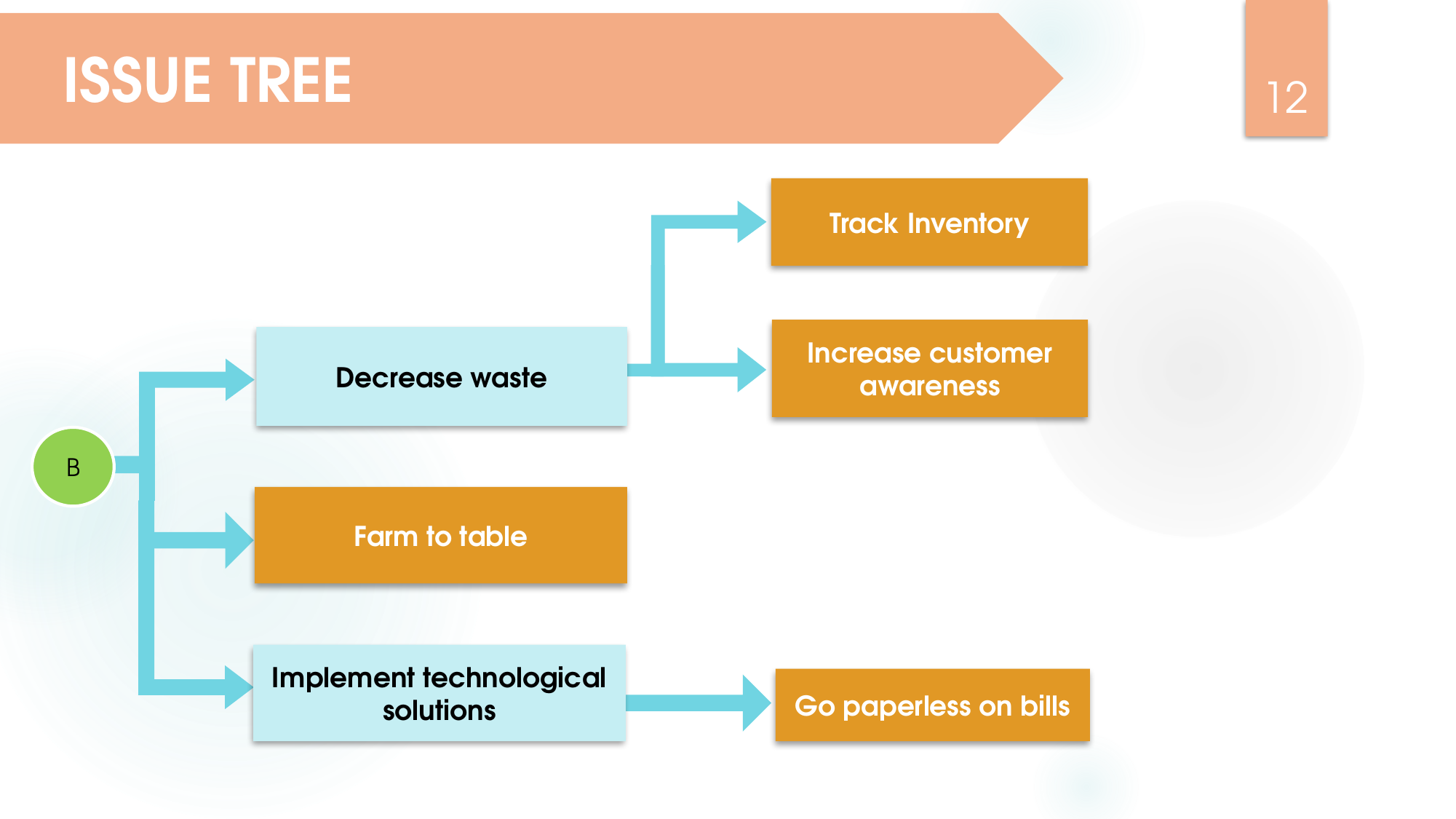

12
ISSUE TREE
Track Inventory

Increase customer awareness
Decrease waste

B
Farm to table
Implement technological solutions
Go paperless on bills